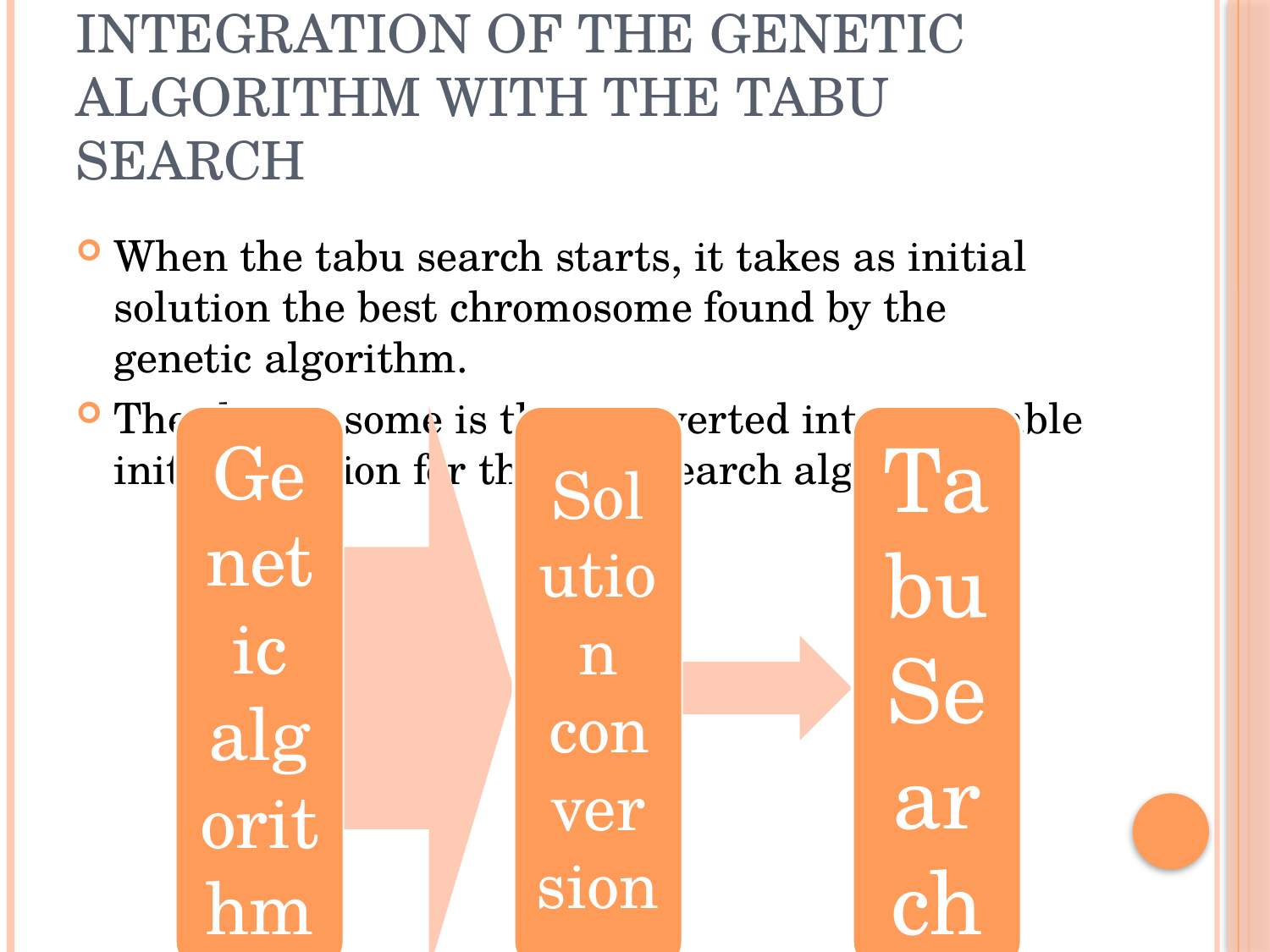

# Integration of the genetic algorithm with the tabu search
When the tabu search starts, it takes as initial solution the best chromosome found by the genetic algorithm.
The chromosome is then converted into a suitable initial solution for the tabu search algorithm.
Genetic algorithm
Solution conversion
Tabu Search